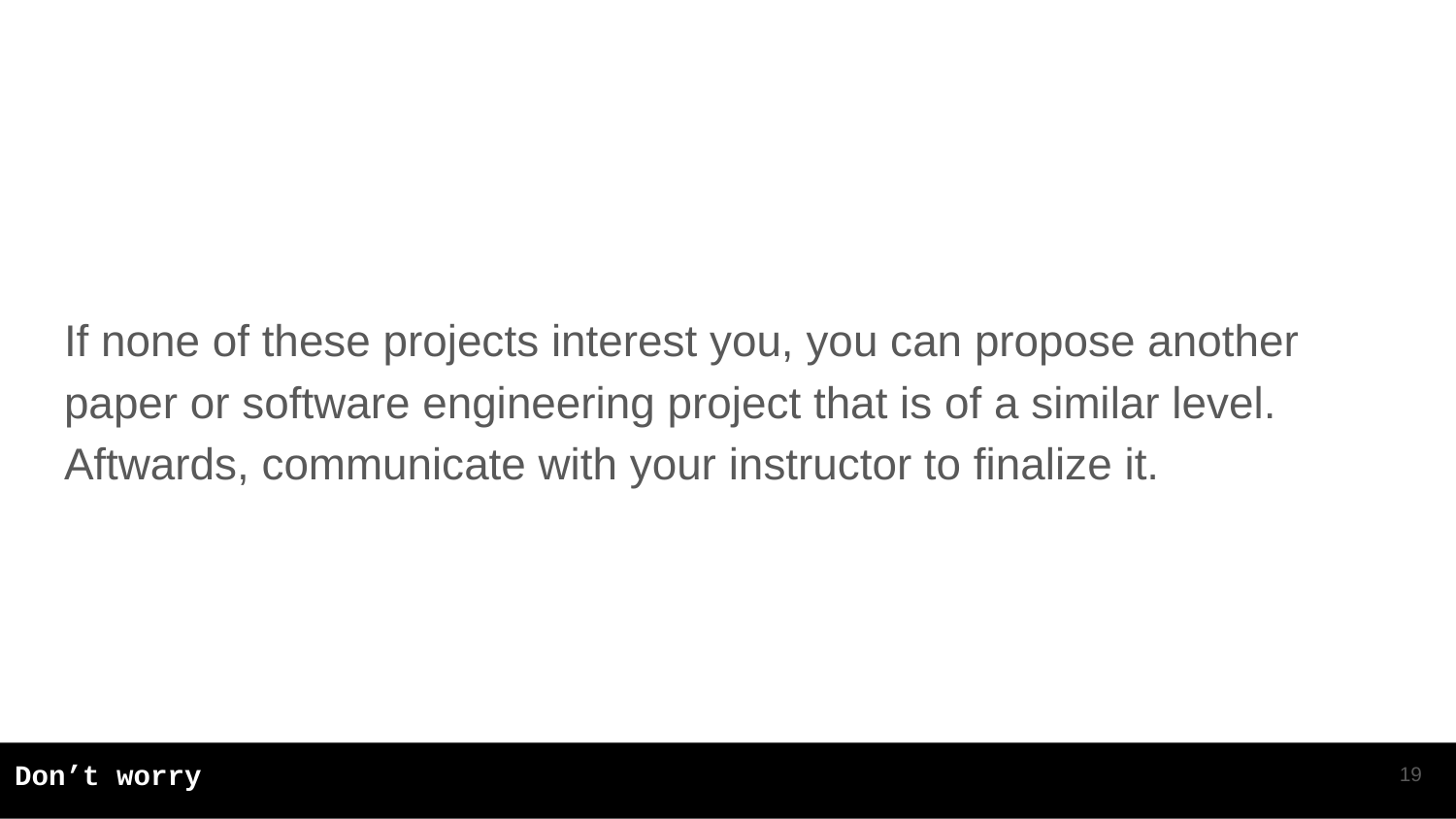

If none of these projects interest you, you can propose another paper or software engineering project that is of a similar level. Aftwards, communicate with your instructor to finalize it.
19
Don’t worry